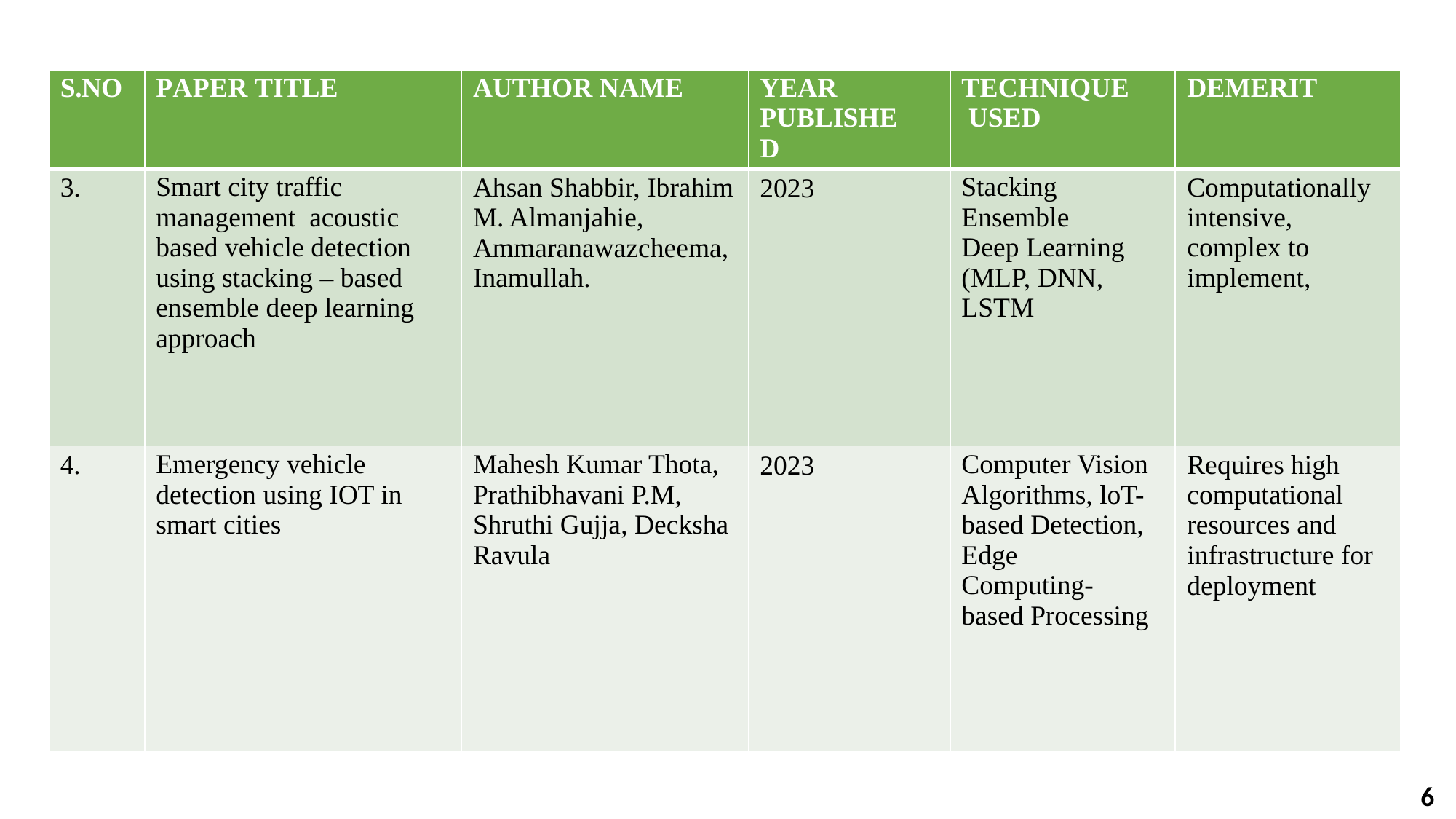

| S.NO | PAPER TITLE | AUTHOR NAME | YEAR PUBLISHED | TECHNIQUE USED | DEMERIT |
| --- | --- | --- | --- | --- | --- |
| 3. | Smart city traffic management acoustic based vehicle detection using stacking – based ensemble deep learning approach | Ahsan Shabbir, Ibrahim M. Almanjahie, Ammaranawazcheema, Inamullah. | 2023 | Stacking Ensemble Deep Learning (MLP, DNN, LSTM | Computationally intensive, complex to implement, |
| 4. | Emergency vehicle detection using IOT in smart cities | Mahesh Kumar Thota, Prathibhavani P.M, Shruthi Gujja, Decksha Ravula | 2023 | Computer Vision Algorithms, loT-based Detection, Edge Computing-based Processing | Requires high computational resources and infrastructure for deployment |
6